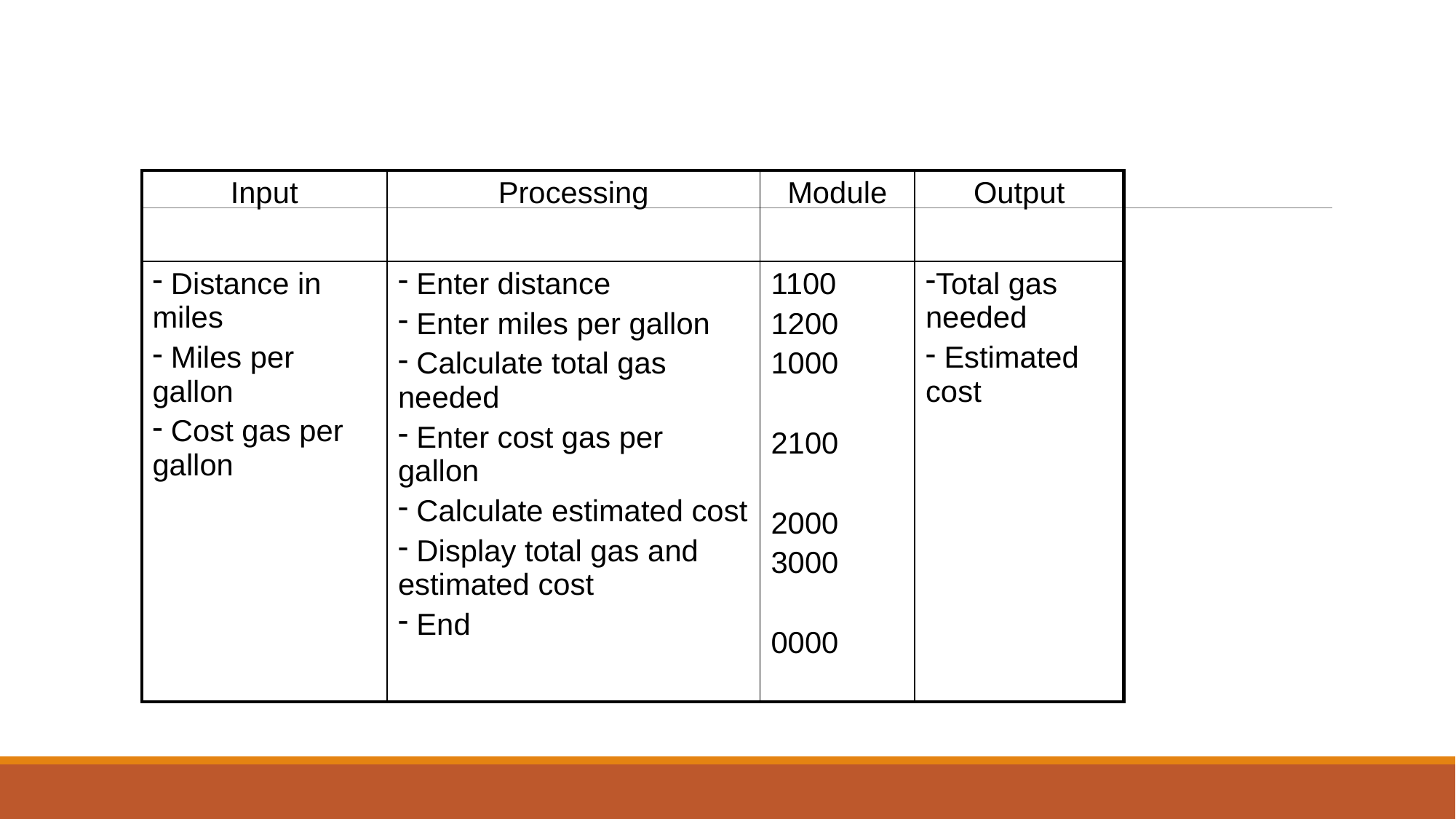

| Input | Processing | Module | Output |
| --- | --- | --- | --- |
| Distance in miles Miles per gallon Cost gas per gallon | Enter distance Enter miles per gallon Calculate total gas needed Enter cost gas per gallon Calculate estimated cost Display total gas and estimated cost End | 1100 1200 1000 2100 2000 3000 0000 | Total gas needed Estimated cost |